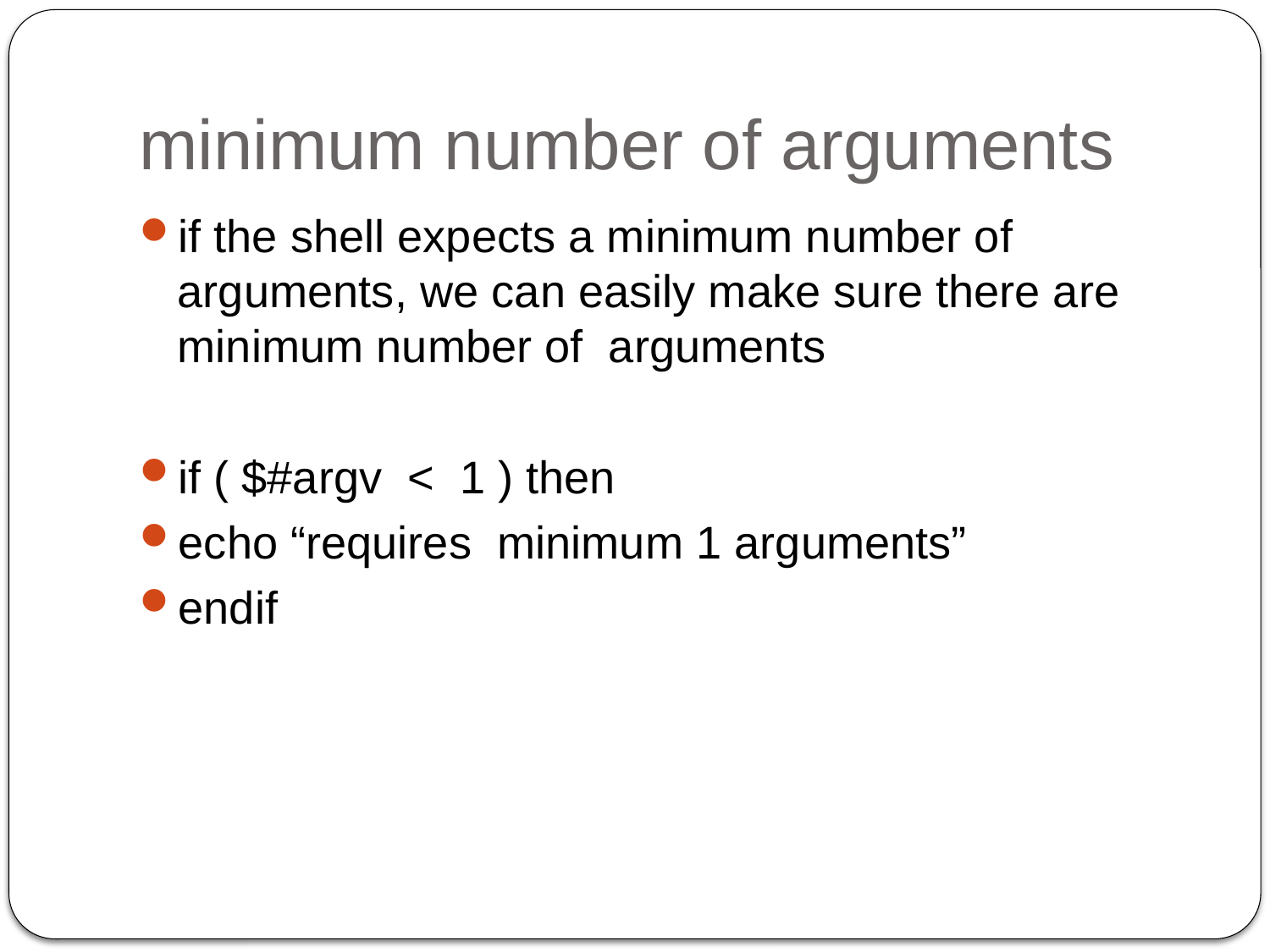

# minimum number of arguments
if the shell expects a minimum number of arguments, we can easily make sure there are minimum number of  arguments

if ( $#argv  <  1 ) then
echo “requires  minimum 1 arguments”
endif